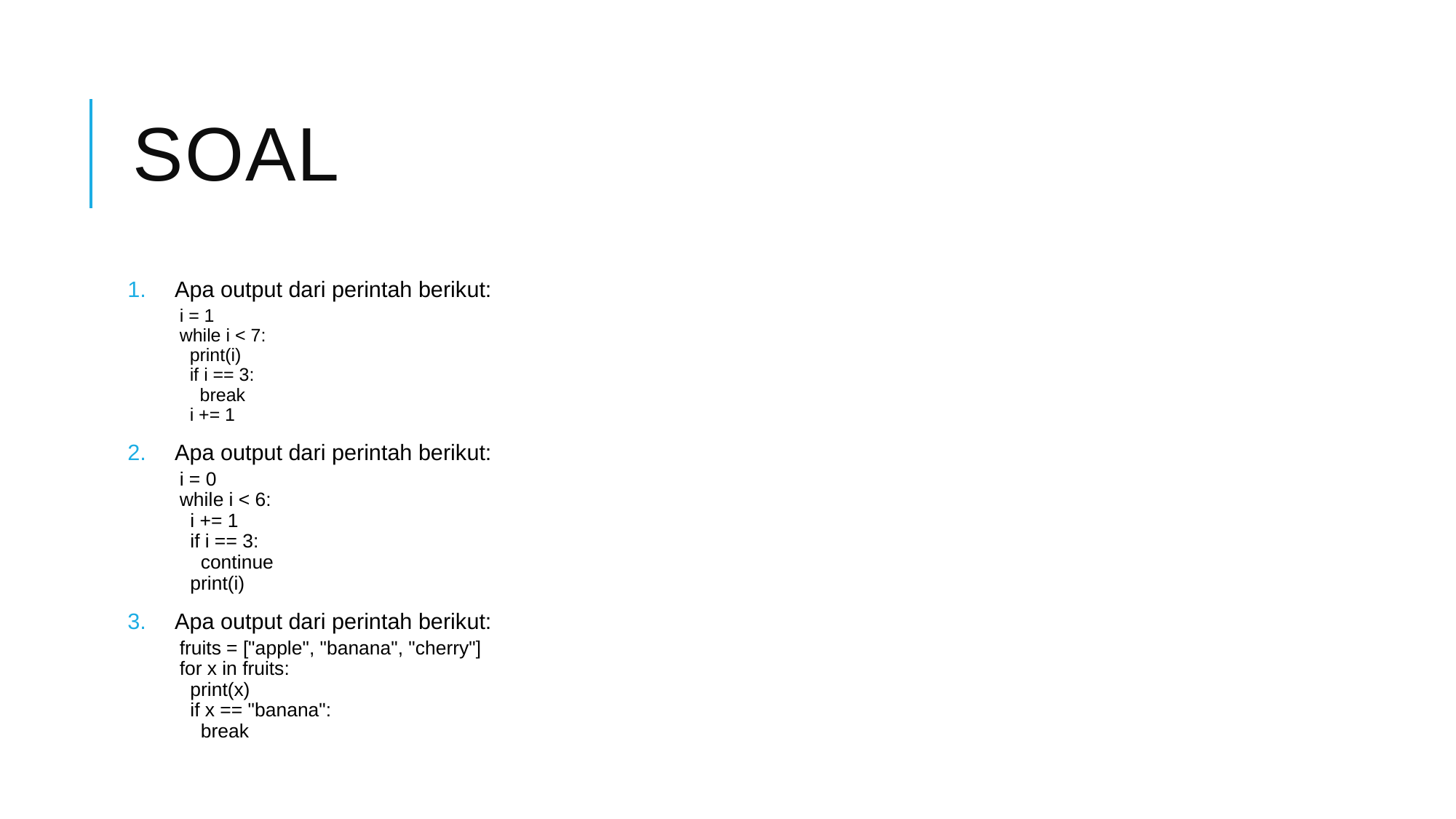

# Soal
Apa output dari perintah berikut:
i = 1
while i < 7:
  print(i)
  if i == 3:
    break
  i += 1
Apa output dari perintah berikut:
i = 0
while i < 6:
  i += 1
  if i == 3:
    continue
  print(i)
Apa output dari perintah berikut:
fruits = ["apple", "banana", "cherry"]
for x in fruits:
  print(x)
  if x == "banana":
    break